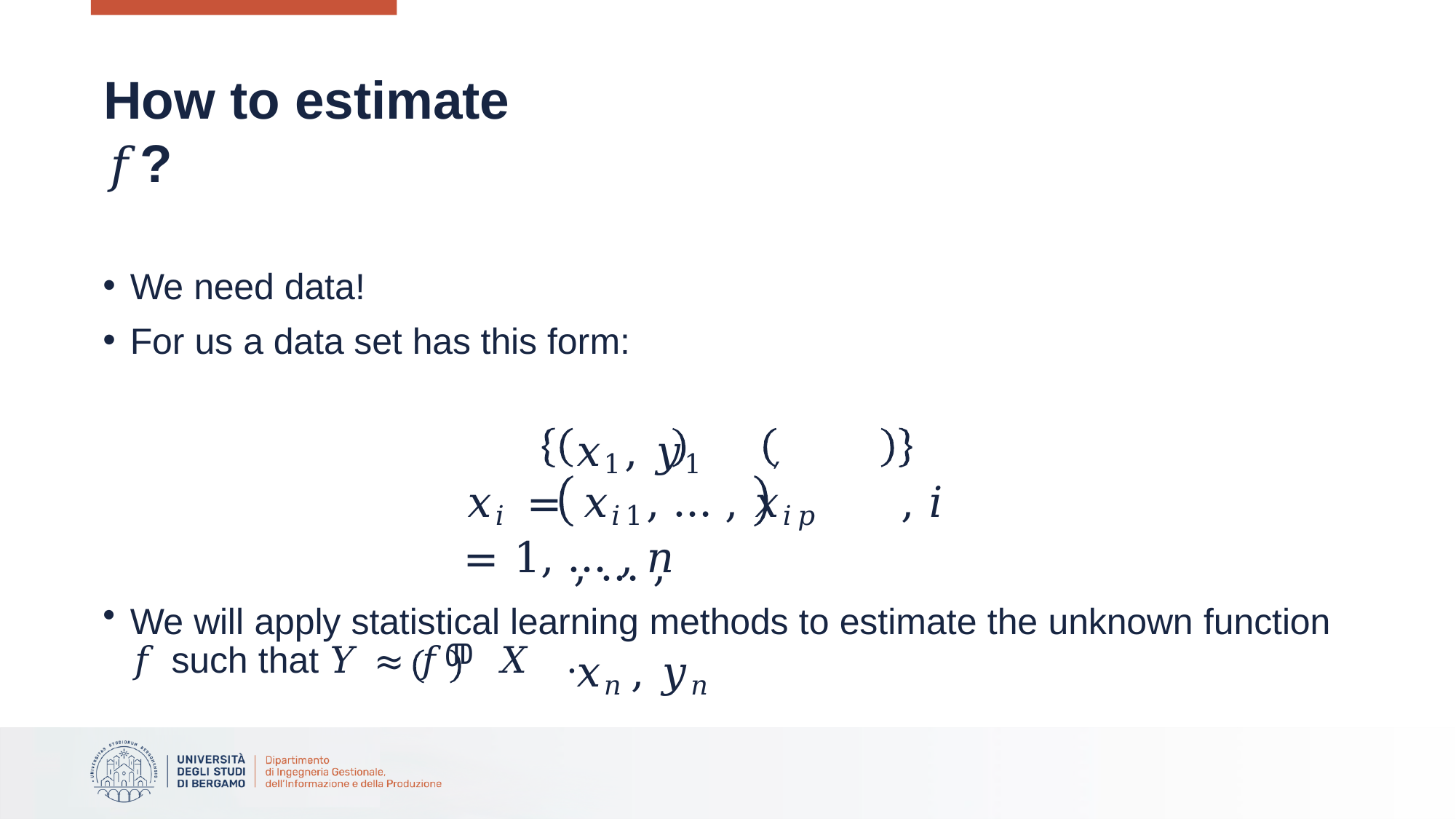

# How to estimate 𝑓?
We need data!
For us a data set has this form:

𝑥1, 𝑦1	, … ,	𝑥𝑛, 𝑦𝑛

′
𝑥𝑖  =	𝑥𝑖1, … , 𝑥𝑖𝑝	, 𝑖 = 1, … , 𝑛

We will apply statistical learning methods to estimate the unknown function
𝑓 such that 𝑌 ≈ 𝑓መ	𝑋	.